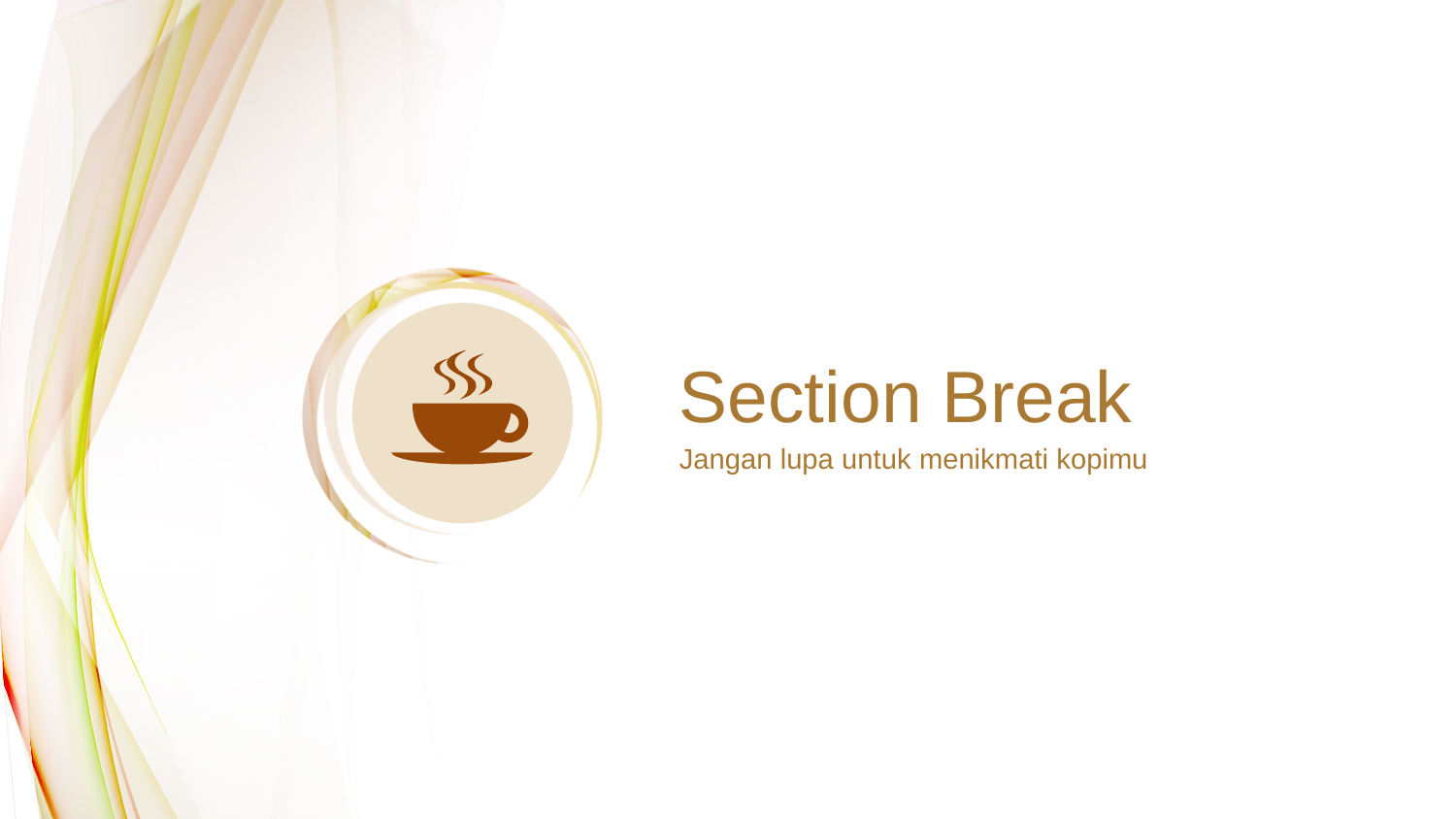

Section Break

Jangan lupa untuk menikmati kopimu